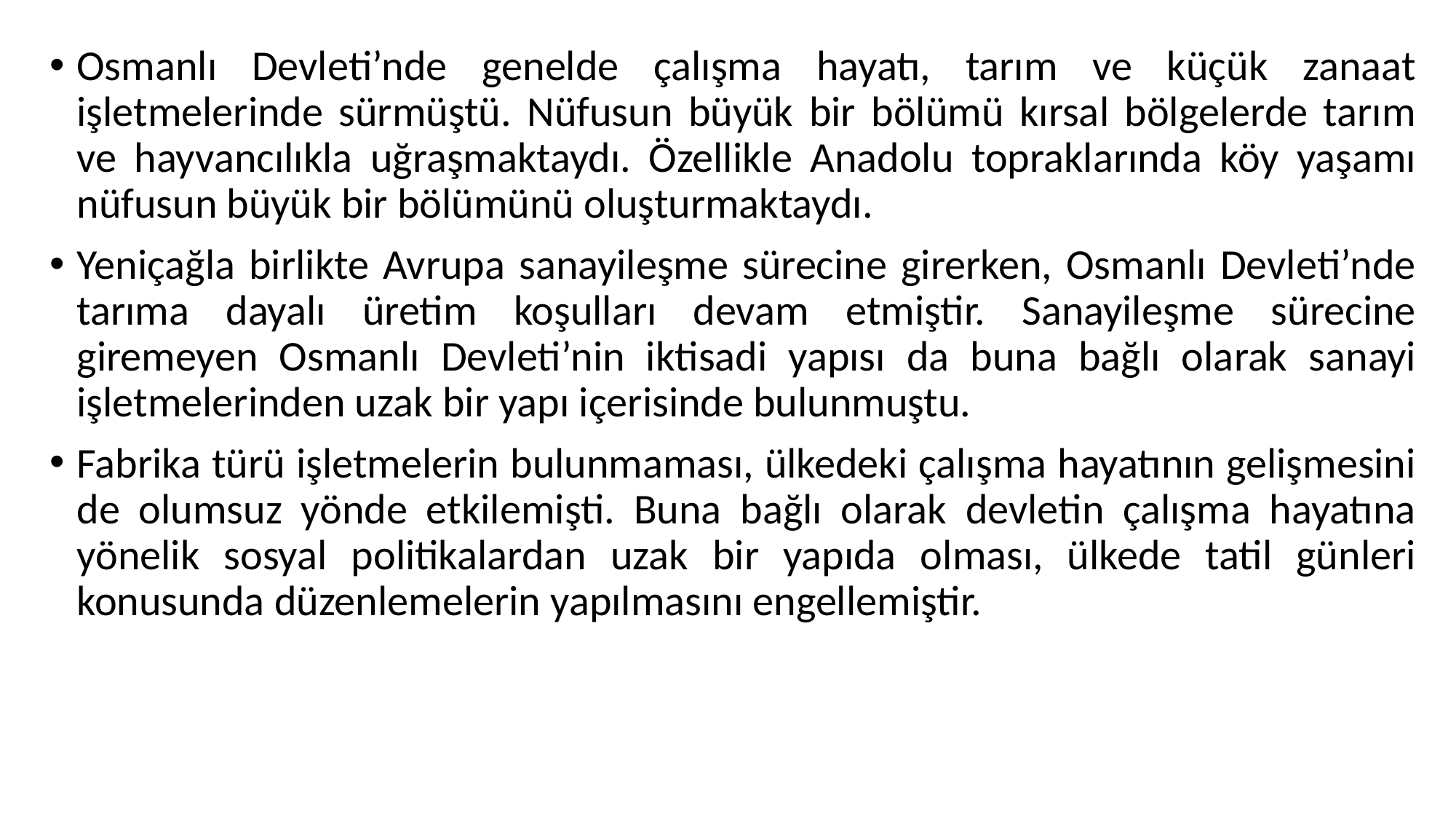

Osmanlı Devleti’nde genelde çalışma hayatı, tarım ve küçük zanaat işletmelerinde sürmüştü. Nüfusun büyük bir bölümü kırsal bölgelerde tarım ve hayvancılıkla uğraşmaktaydı. Özellikle Anadolu topraklarında köy yaşamı nüfusun büyük bir bölümünü oluşturmaktaydı.
Yeniçağla birlikte Avrupa sanayileşme sürecine girerken, Osmanlı Devleti’nde tarıma dayalı üretim koşulları devam etmiştir. Sanayileşme sürecine giremeyen Osmanlı Devleti’nin iktisadi yapısı da buna bağlı olarak sanayi işletmelerinden uzak bir yapı içerisinde bulunmuştu.
Fabrika türü işletmelerin bulunmaması, ülkedeki çalışma hayatının gelişmesini de olumsuz yönde etkilemişti. Buna bağlı olarak devletin çalışma hayatına yönelik sosyal politikalardan uzak bir yapıda olması, ülkede tatil günleri konusunda düzenlemelerin yapılmasını engellemiştir.